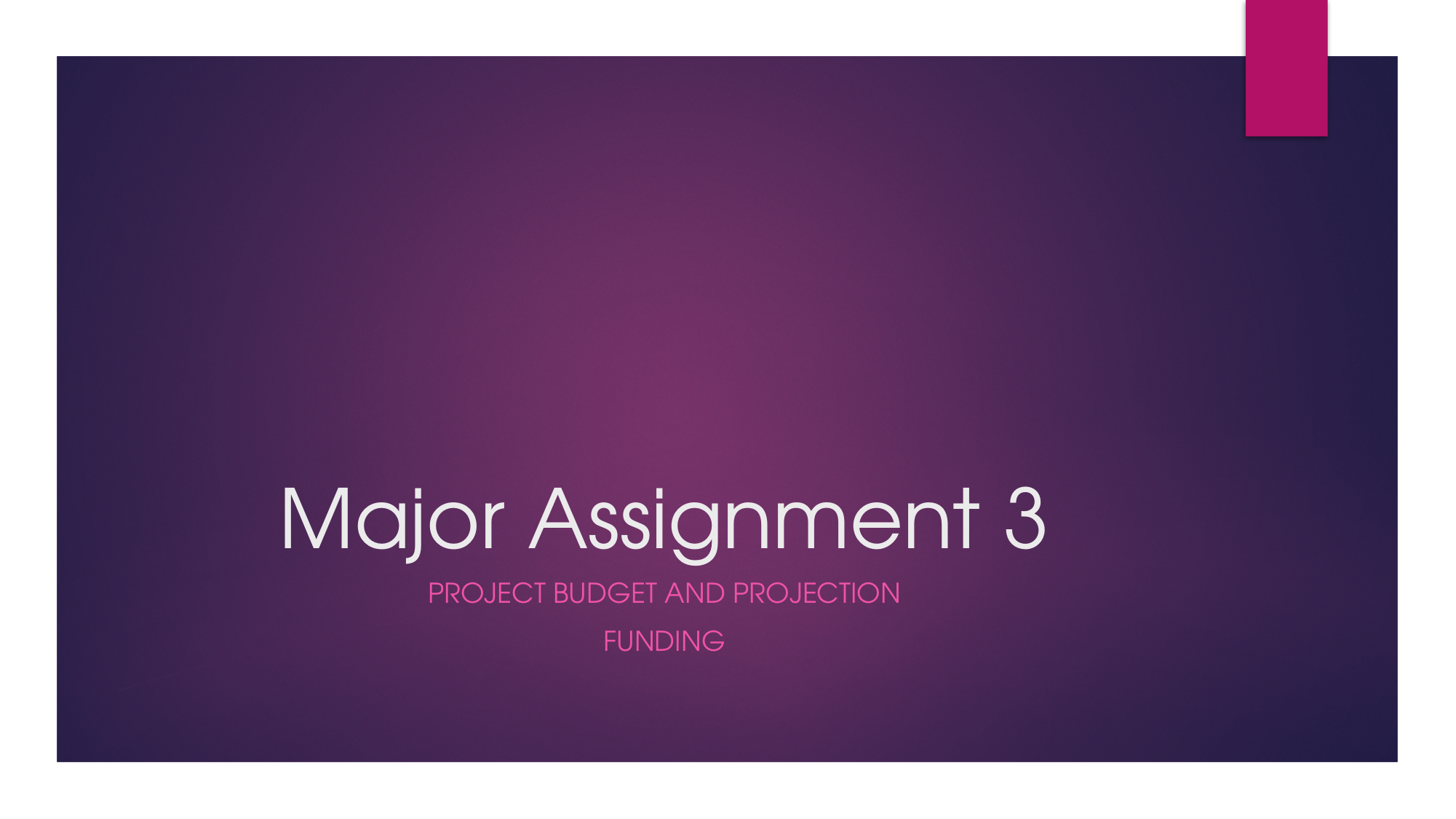

# Major Assignment 3
Project budget and projection
funding